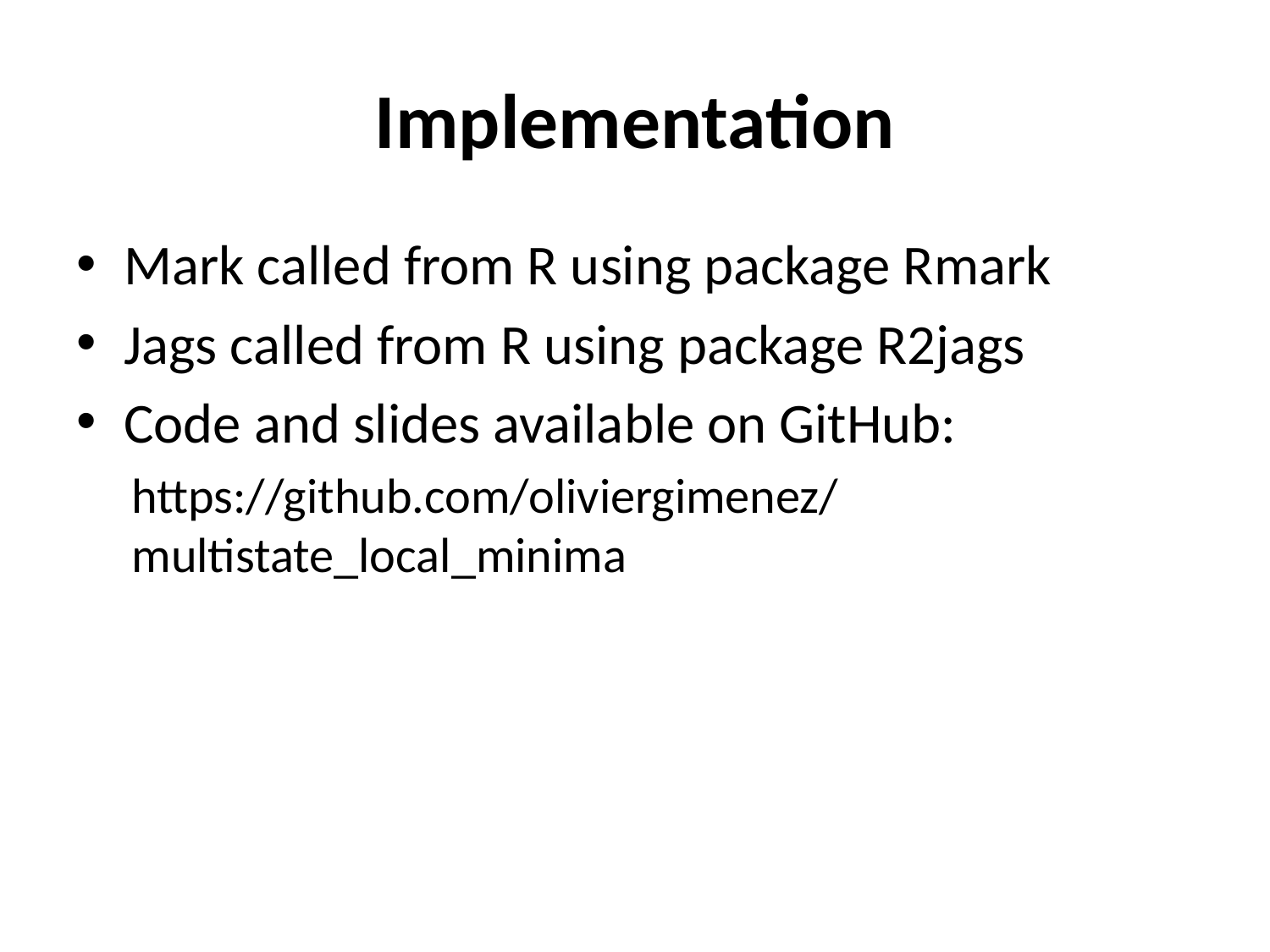

# Implementation
Mark called from R using package Rmark
Jags called from R using package R2jags
Code and slides available on GitHub:
https://github.com/oliviergimenez/multistate_local_minima